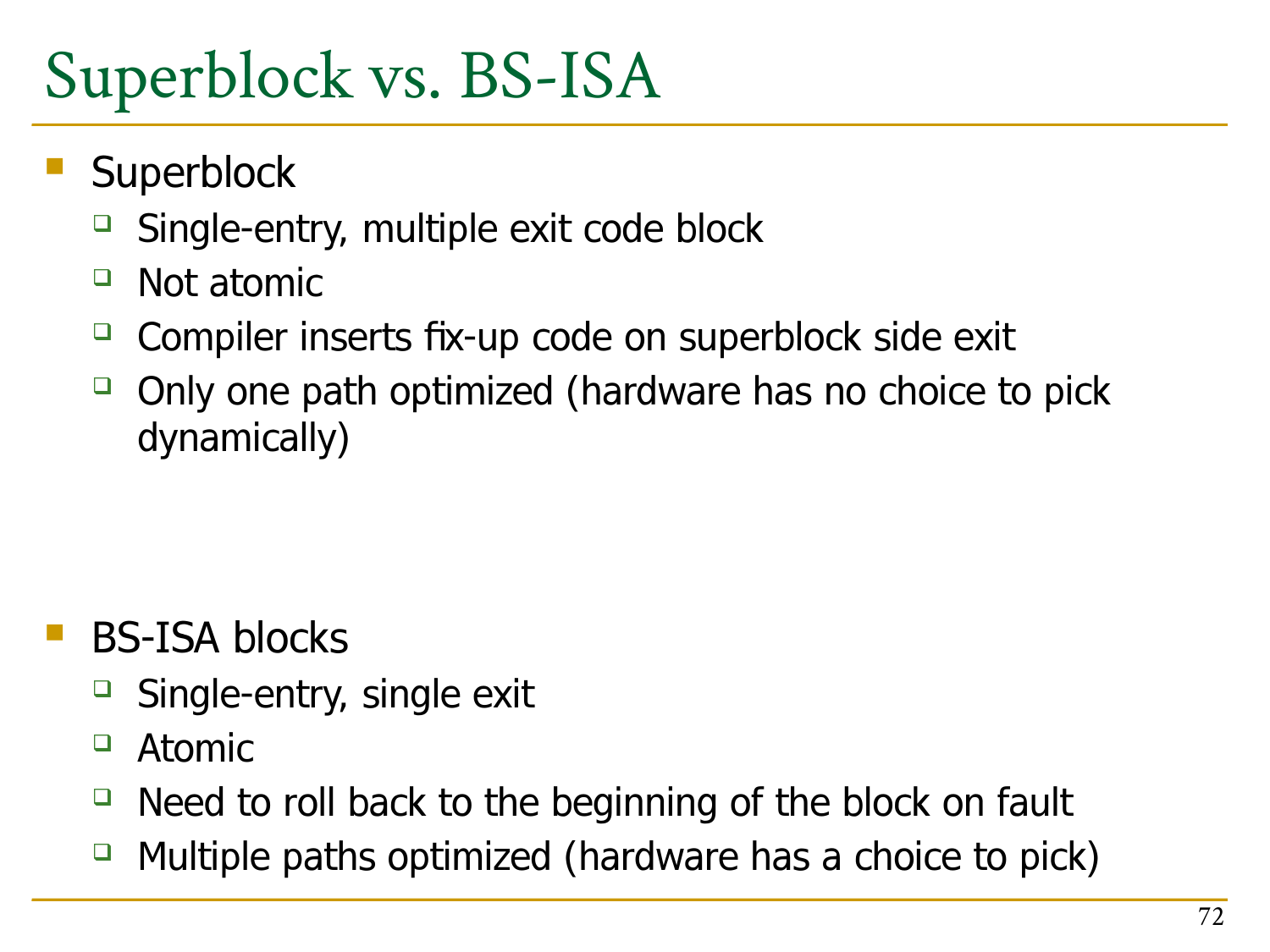

# Superblock vs. BS-ISA
Superblock
Single-entry, multiple exit code block
Not atomic
Compiler inserts fix-up code on superblock side exit
Only one path optimized (hardware has no choice to pick dynamically)

BS-ISA blocks
Single-entry, single exit
Atomic
Need to roll back to the beginning of the block on fault
Multiple paths optimized (hardware has a choice to pick)
72